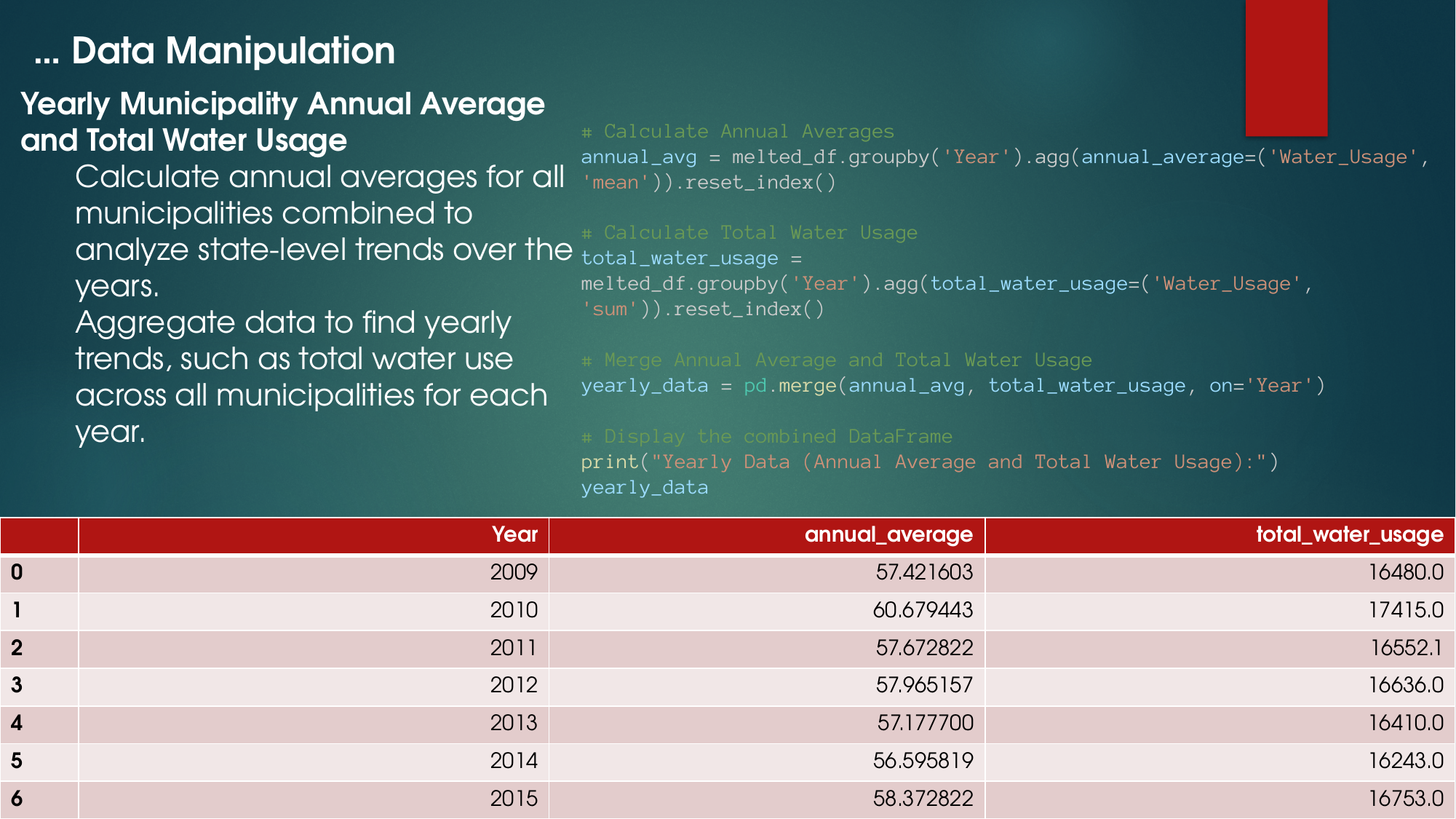

… Data Manipulation
Yearly Municipality Annual Average and Total Water Usage
Calculate annual averages for all municipalities combined to analyze state-level trends over the years.
Aggregate data to find yearly trends, such as total water use across all municipalities for each year.
# Calculate Annual Averages
annual_avg = melted_df.groupby('Year').agg(annual_average=('Water_Usage', 'mean')).reset_index()
# Calculate Total Water Usage
total_water_usage = melted_df.groupby('Year').agg(total_water_usage=('Water_Usage', 'sum')).reset_index()
# Merge Annual Average and Total Water Usage
yearly_data = pd.merge(annual_avg, total_water_usage, on='Year')
# Display the combined DataFrame
print("Yearly Data (Annual Average and Total Water Usage):")
yearly_data

|  | Year | annual\_average | total\_water\_usage |
| --- | --- | --- | --- |
| 0 | 2009 | 57.421603 | 16480.0 |
| 1 | 2010 | 60.679443 | 17415.0 |
| 2 | 2011 | 57.672822 | 16552.1 |
| 3 | 2012 | 57.965157 | 16636.0 |
| 4 | 2013 | 57.177700 | 16410.0 |
| 5 | 2014 | 56.595819 | 16243.0 |
| 6 | 2015 | 58.372822 | 16753.0 |